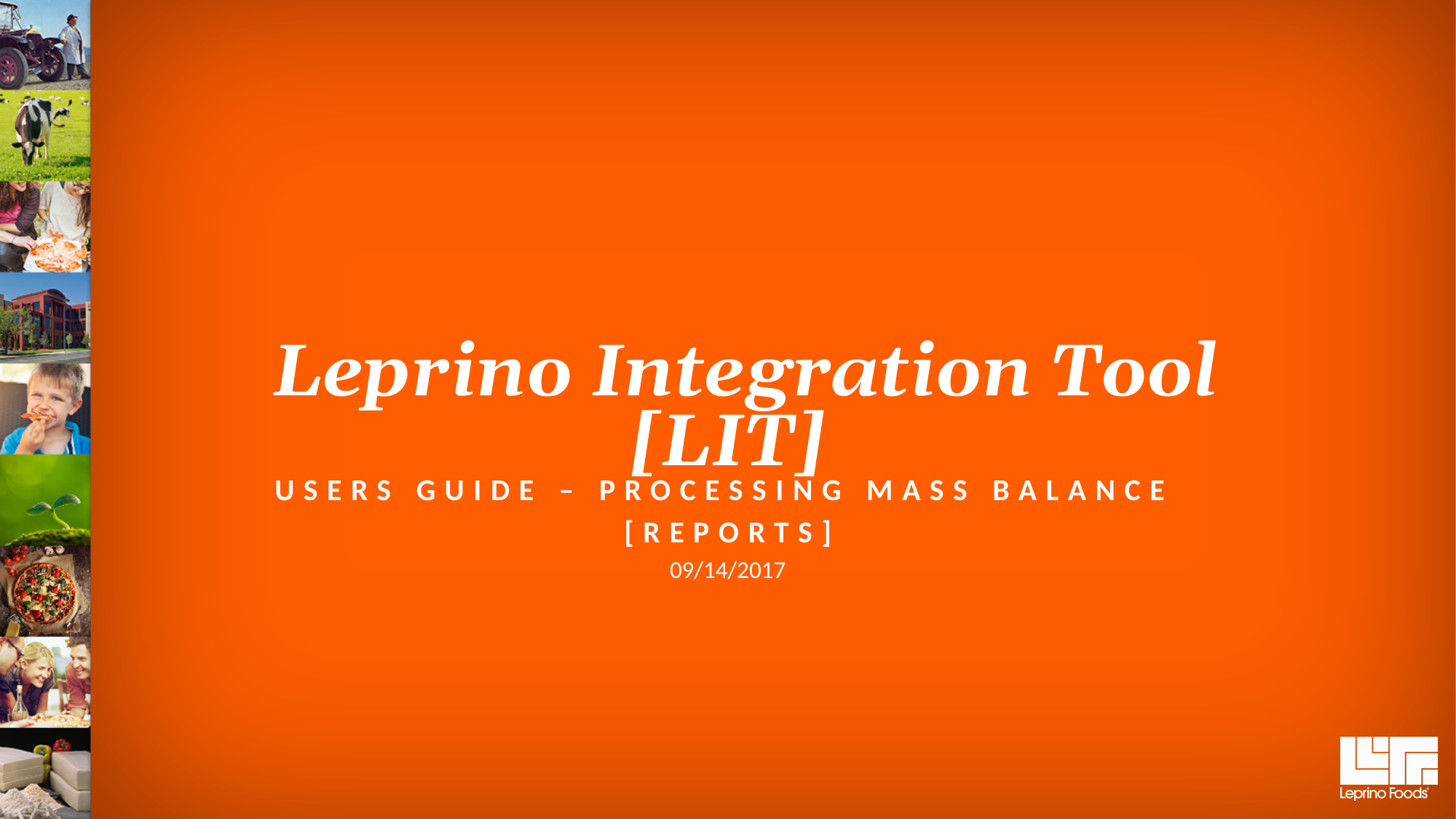

# Leprino Integration Tool [LIT]
Users Guide – Processing Mass Balance
[reports]
09/14/2017